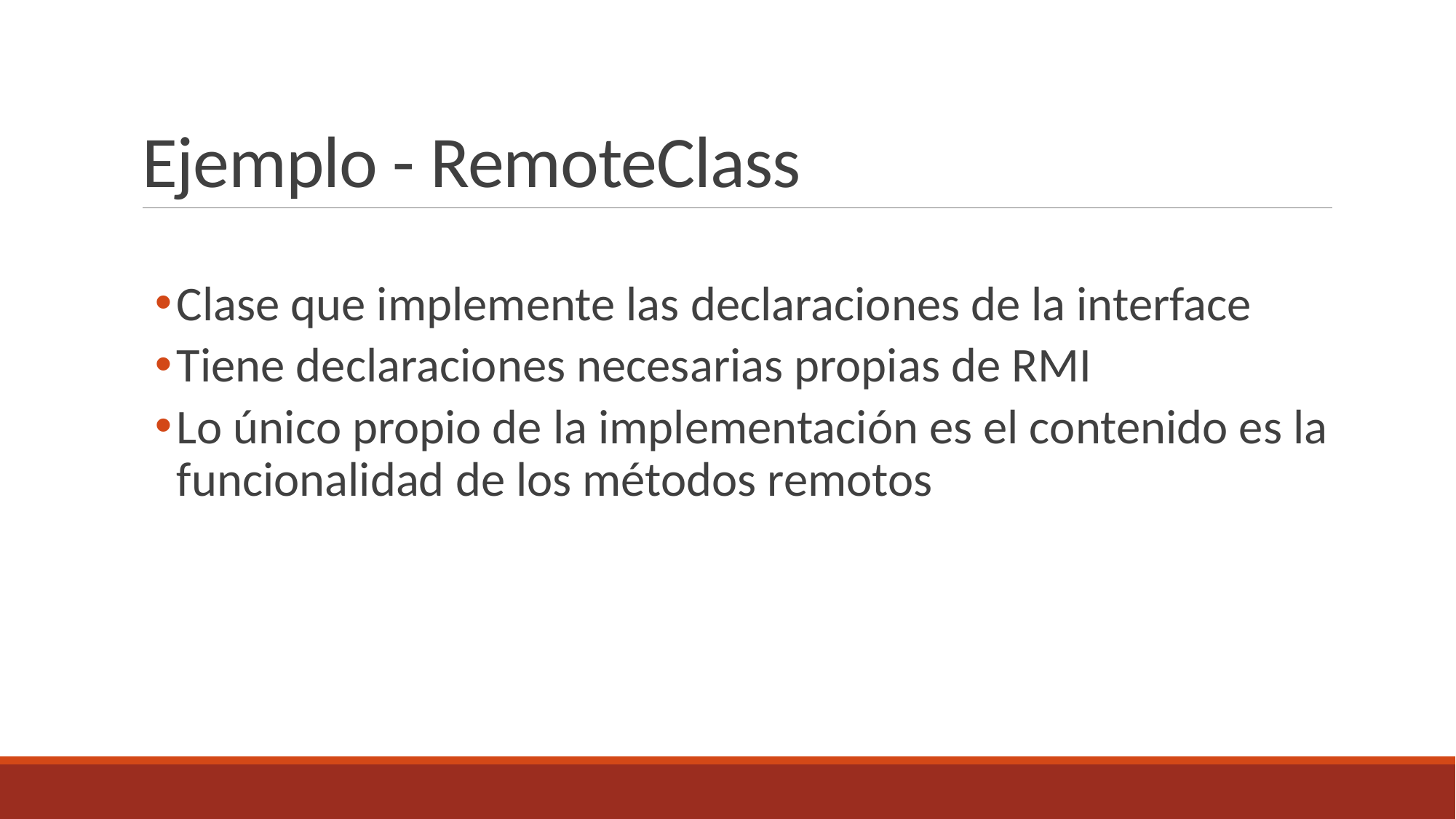

# Ejemplo - RemoteClass

Clase que implemente las declaraciones de la interface
Tiene declaraciones necesarias propias de RMI
Lo único propio de la implementación es el contenido es la funcionalidad de los métodos remotos